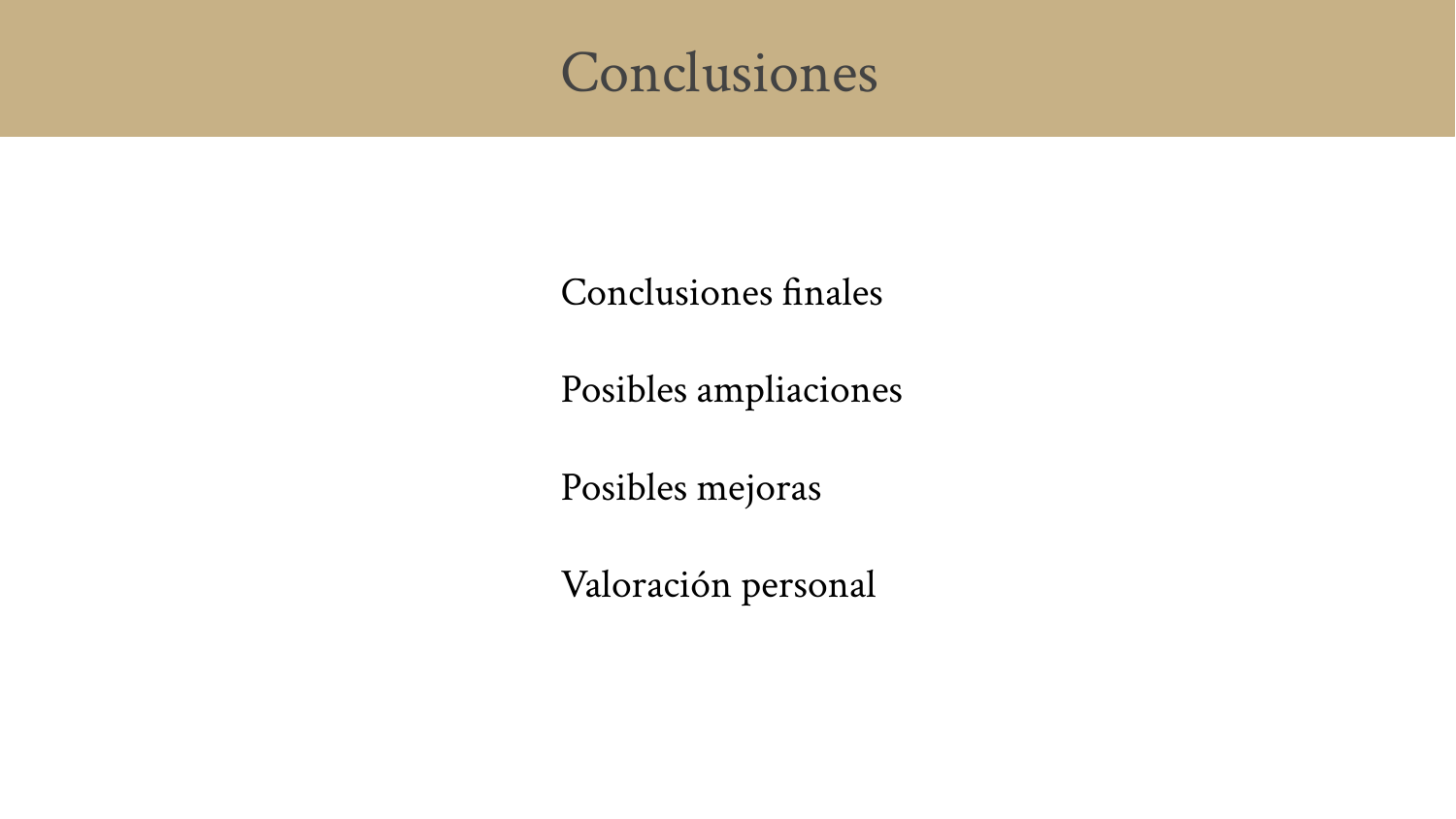

Conclusiones

Conclusiones finales

Posibles ampliaciones

Posibles mejoras

Valoración personal